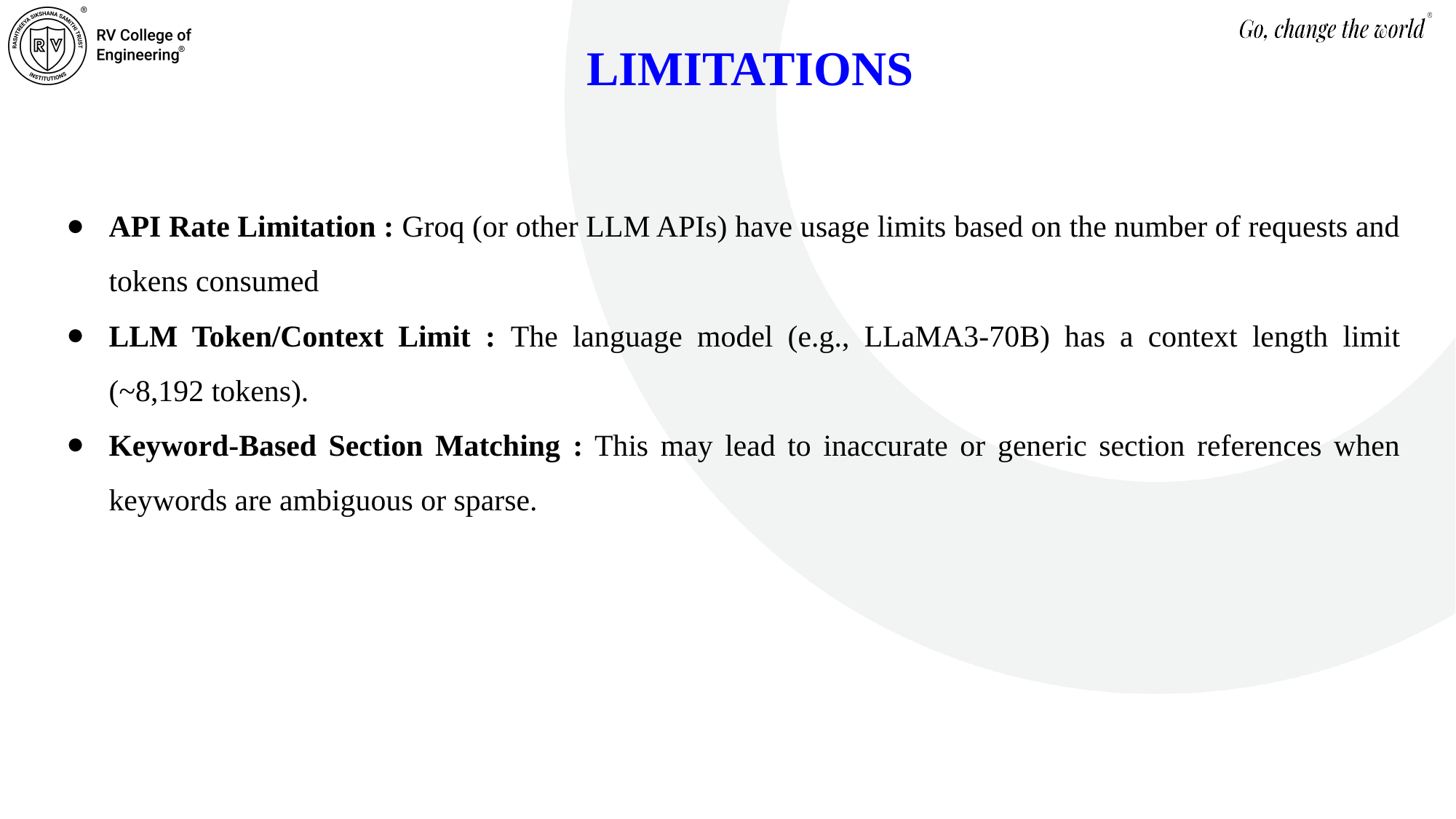

# LIMITATIONS
API Rate Limitation : Groq (or other LLM APIs) have usage limits based on the number of requests and tokens consumed
LLM Token/Context Limit : The language model (e.g., LLaMA3-70B) has a context length limit (~8,192 tokens).
Keyword-Based Section Matching : This may lead to inaccurate or generic section references when keywords are ambiguous or sparse.